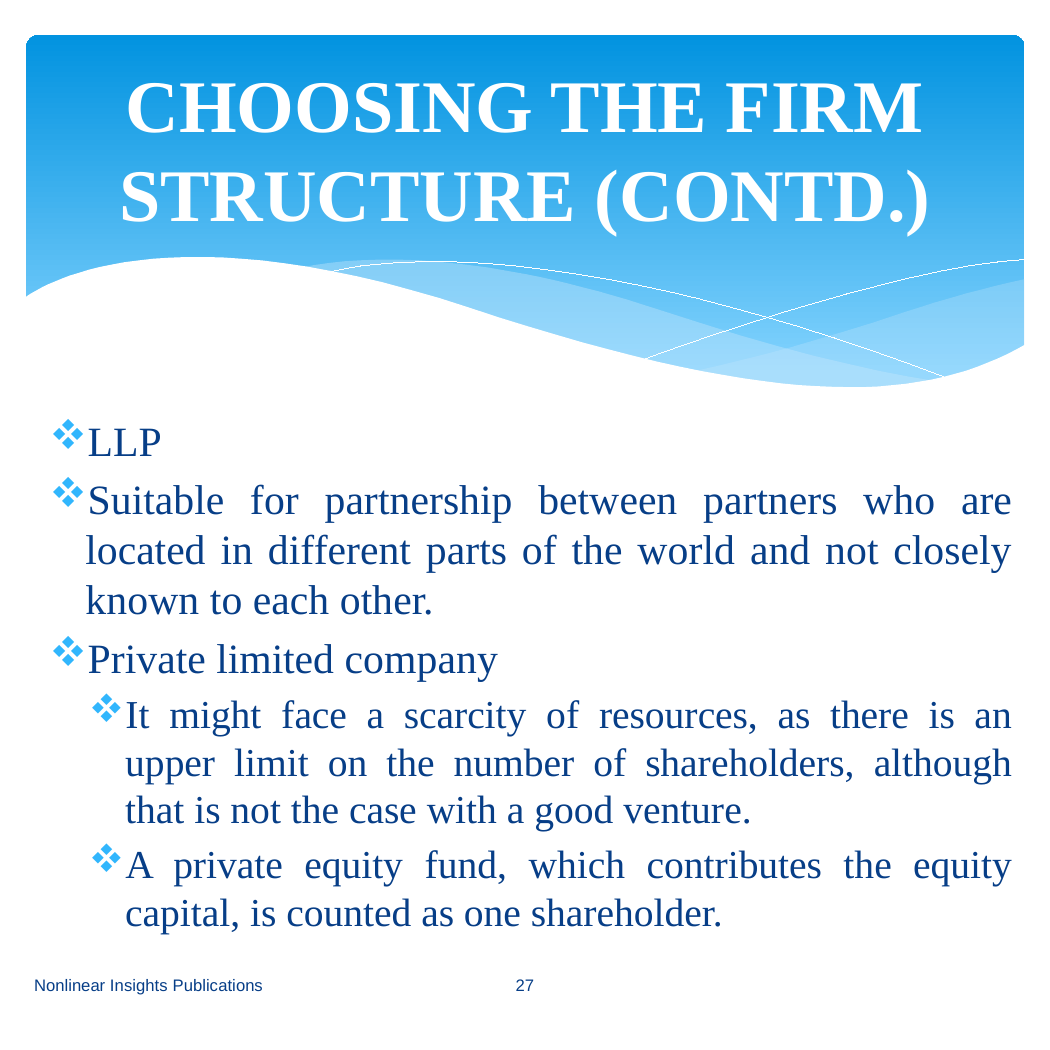

CHOOSING THE FIRM STRUCTURE (CONTD.)
# LLP
Suitable for partnership between partners who are located in different parts of the world and not closely known to each other.
Private limited company
It might face a scarcity of resources, as there is an upper limit on the number of shareholders, although that is not the case with a good venture.
A private equity fund, which contributes the equity capital, is counted as one shareholder.
Nonlinear Insights Publications
27